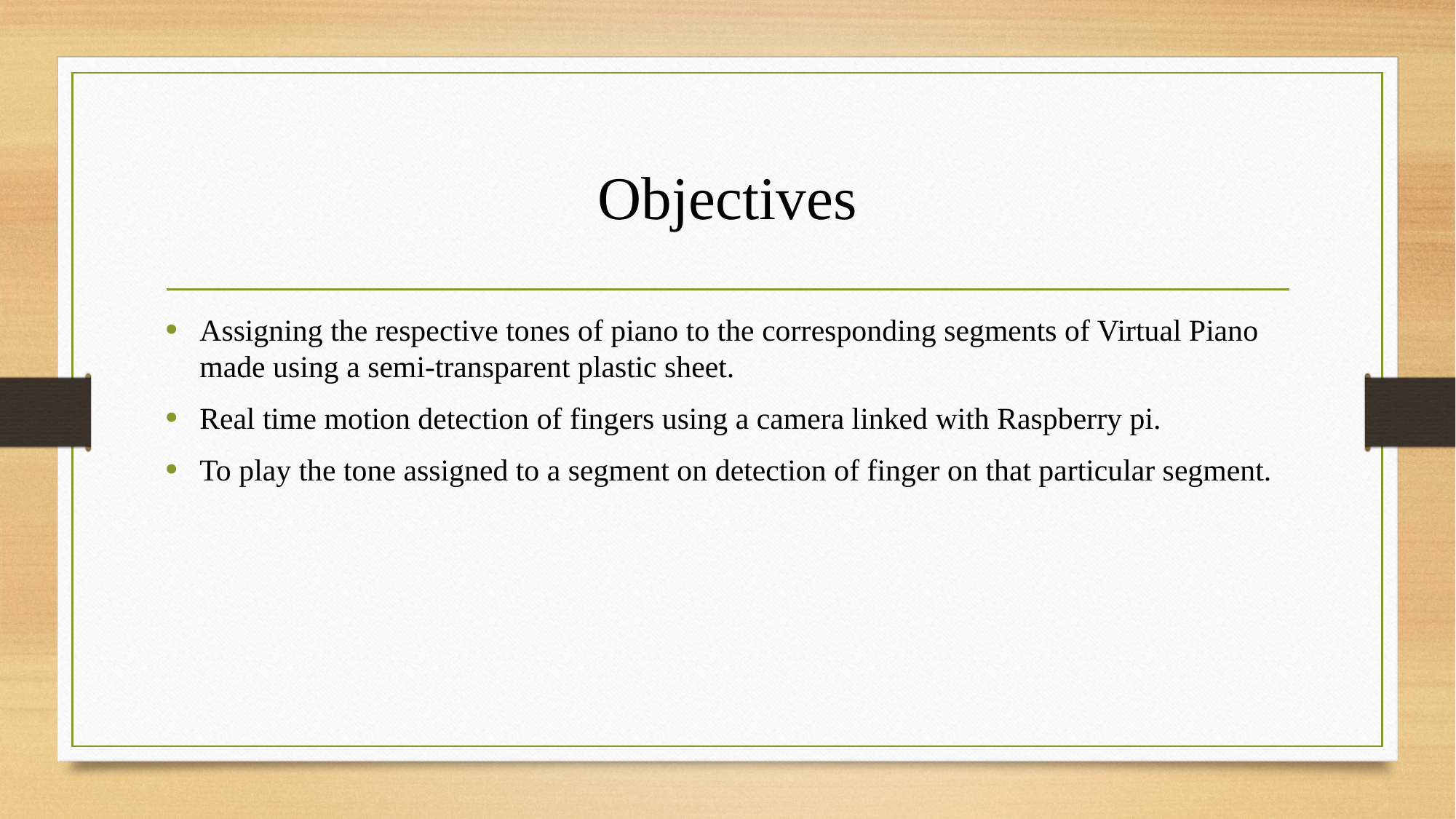

# Objectives
Assigning the respective tones of piano to the corresponding segments of Virtual Piano made using a semi-transparent plastic sheet.
Real time motion detection of fingers using a camera linked with Raspberry pi.
To play the tone assigned to a segment on detection of finger on that particular segment.